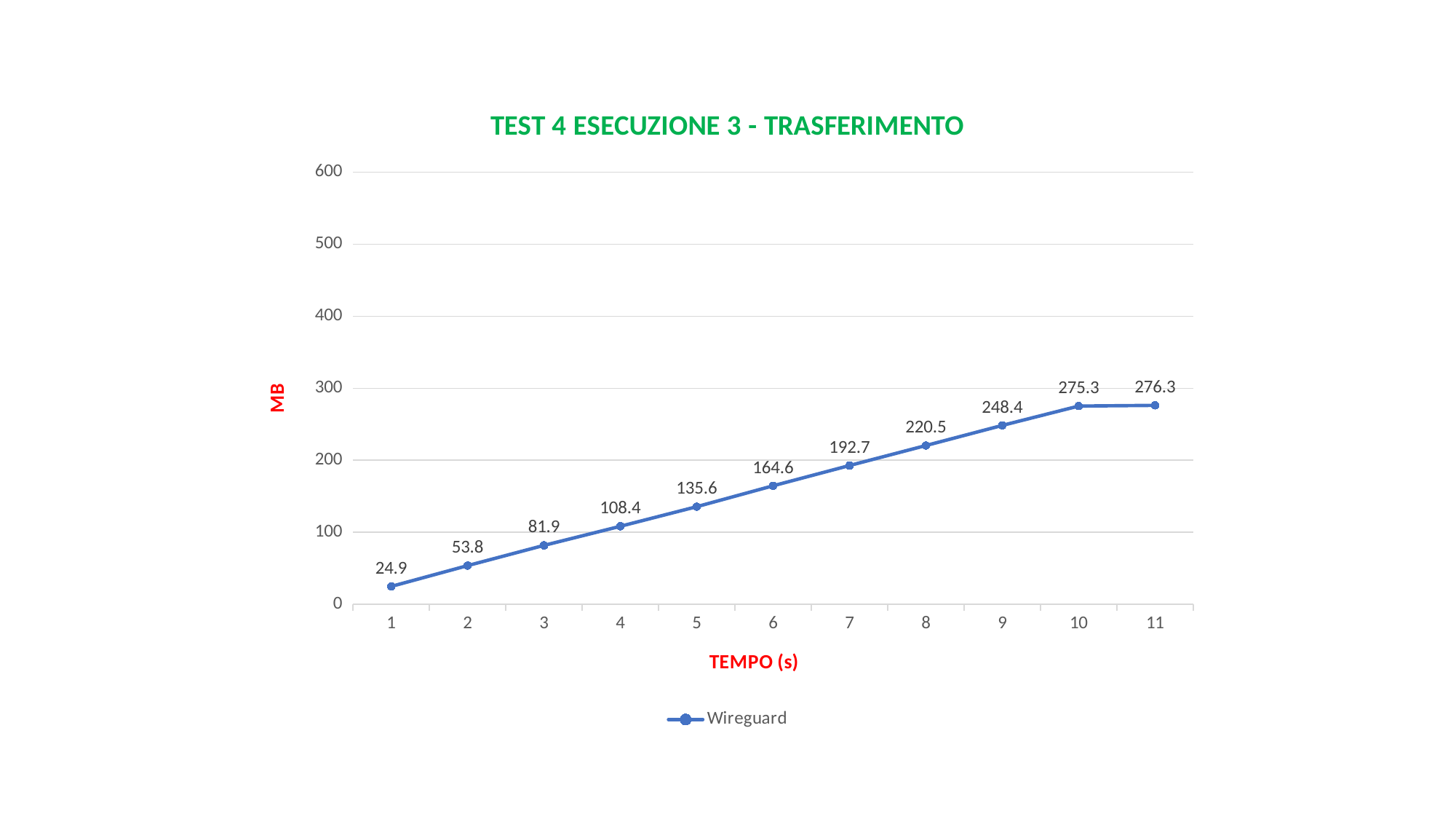

### Chart: TEST 4 ESECUZIONE 3 - TRASFERIMENTO

| Category | Wireguard |
|---|---|
| 1 | 24.9 |
| 2 | 53.8 |
| 3 | 81.9 |
| 4 | 108.4 |
| 5 | 135.6 |
| 6 | 164.6 |
| 7 | 192.7 |
| 8 | 220.5 |
| 9 | 248.4 |
| 10 | 275.3 |
| 11 | 276.3 |